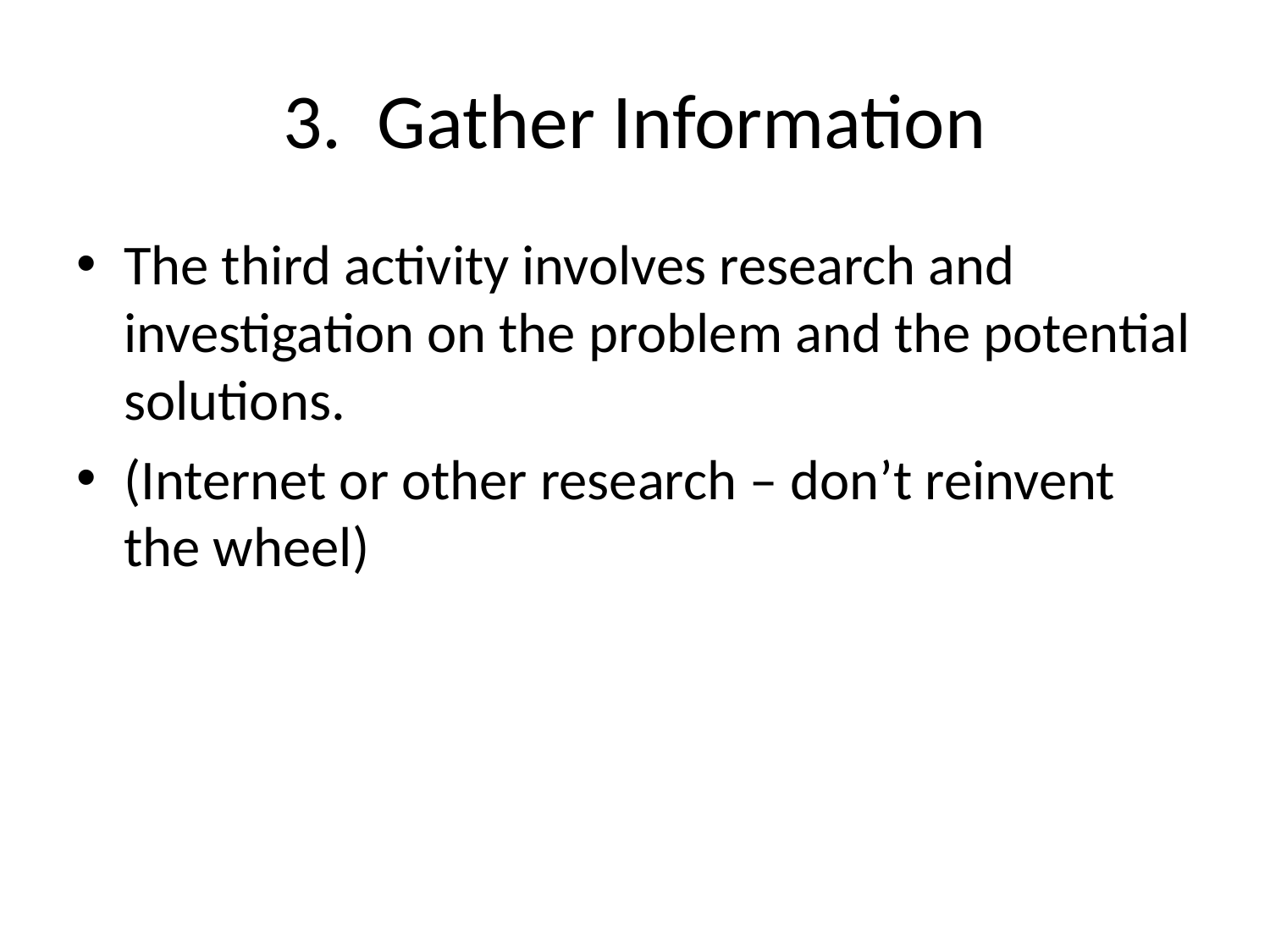

# 3.  Gather Information
The third activity involves research and investigation on the problem and the potential solutions.
(Internet or other research – don’t reinvent the wheel)